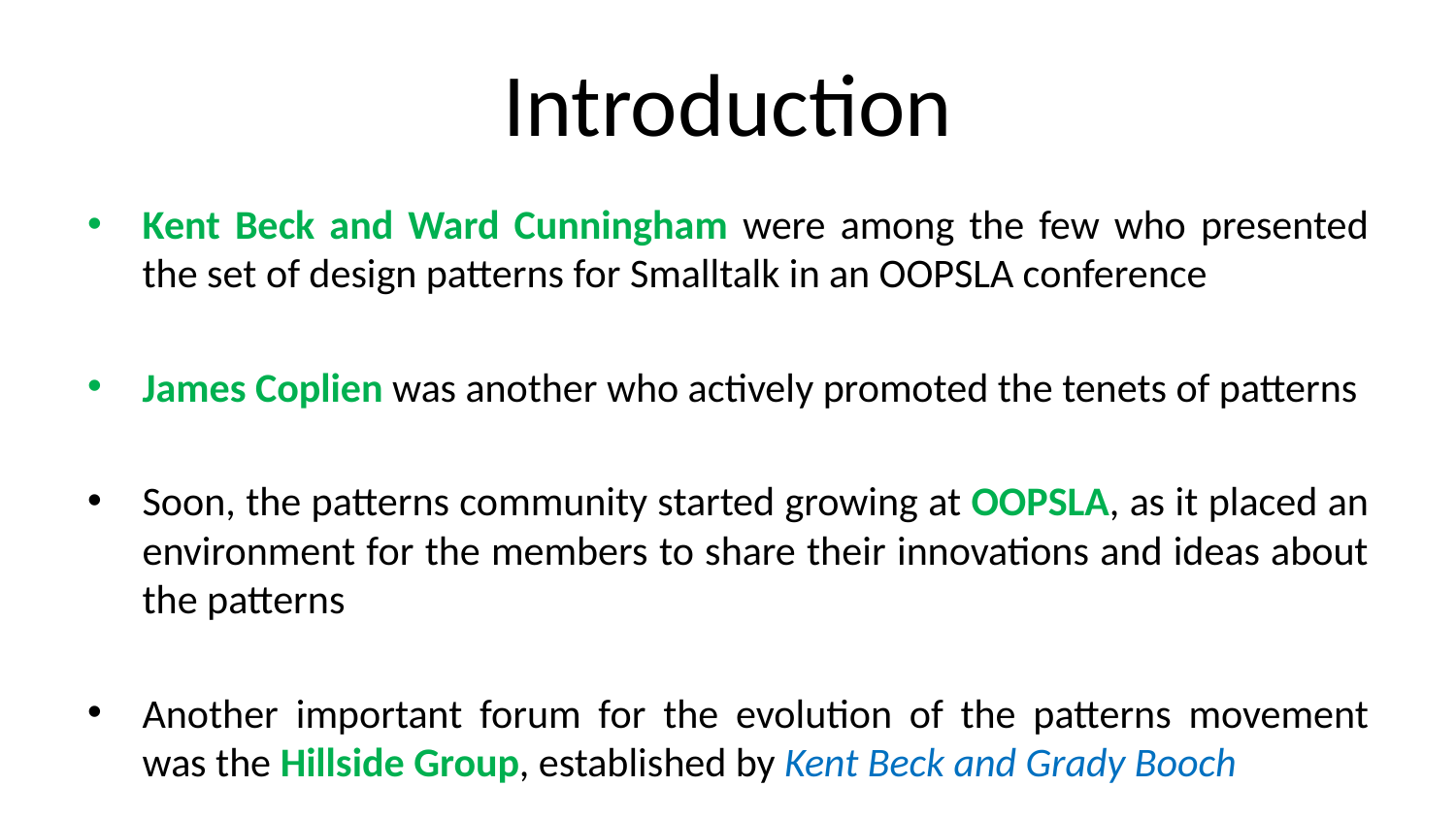

# Introduction
Kent Beck and Ward Cunningham were among the few who presented the set of design patterns for Smalltalk in an OOPSLA conference

James Coplien was another who actively promoted the tenets of patterns

Soon, the patterns community started growing at OOPSLA, as it placed an environment for the members to share their innovations and ideas about the patterns

Another important forum for the evolution of the patterns movement was the Hillside Group, established by Kent Beck and Grady Booch